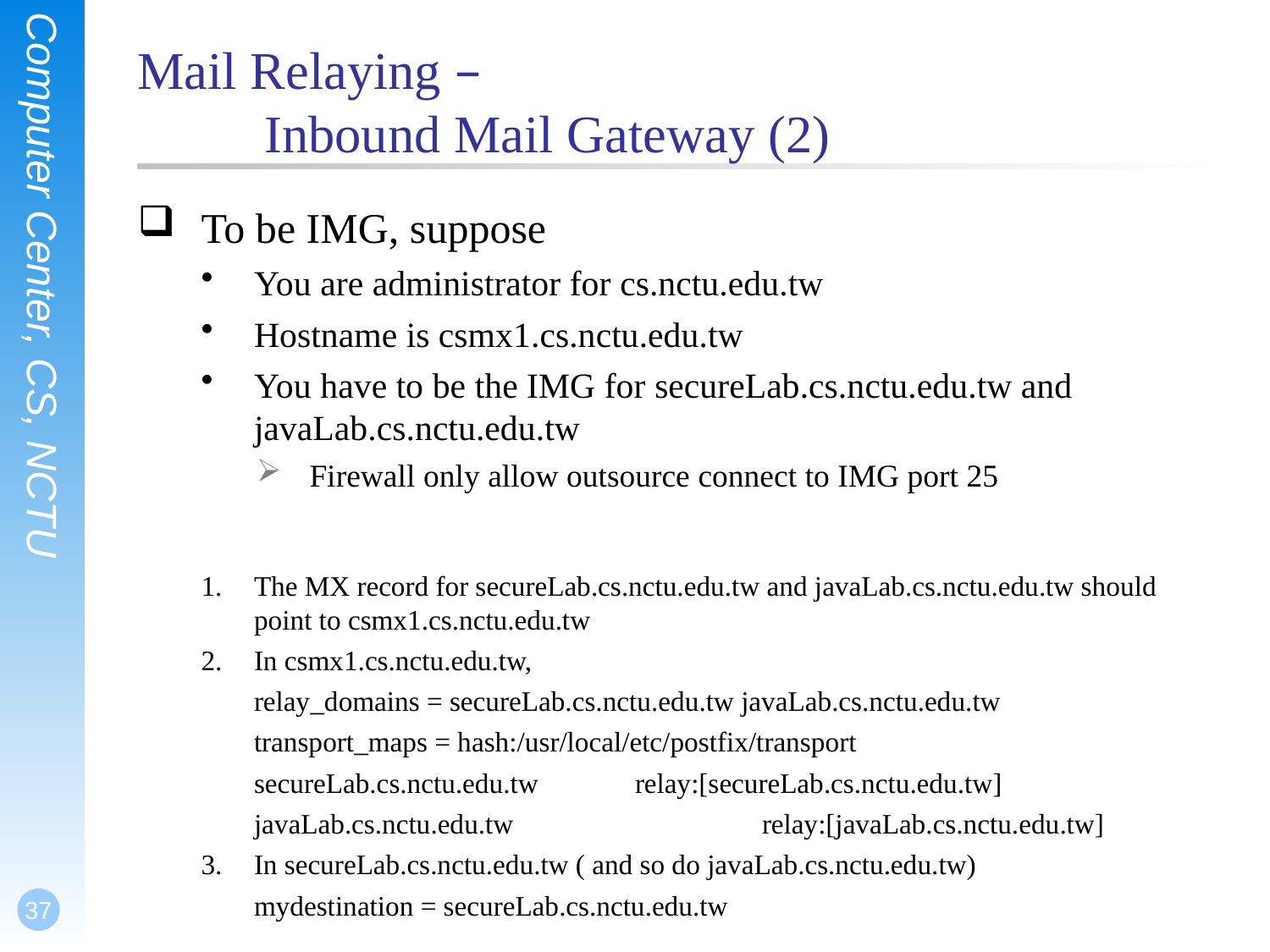

# Mail Relaying – Inbound Mail Gateway (2)
To be IMG, suppose
You are administrator for cs.nctu.edu.tw
Hostname is csmx1.cs.nctu.edu.tw
You have to be the IMG for secureLab.cs.nctu.edu.tw and javaLab.cs.nctu.edu.tw
Firewall only allow outsource connect to IMG port 25

The MX record for secureLab.cs.nctu.edu.tw and javaLab.cs.nctu.edu.tw should point to csmx1.cs.nctu.edu.tw
In csmx1.cs.nctu.edu.tw,
	relay_domains = secureLab.cs.nctu.edu.tw javaLab.cs.nctu.edu.tw
	transport_maps = hash:/usr/local/etc/postfix/transport
	secureLab.cs.nctu.edu.tw	relay:[secureLab.cs.nctu.edu.tw]
	javaLab.cs.nctu.edu.tw		relay:[javaLab.cs.nctu.edu.tw]
In secureLab.cs.nctu.edu.tw ( and so do javaLab.cs.nctu.edu.tw)
	mydestination = secureLab.cs.nctu.edu.tw